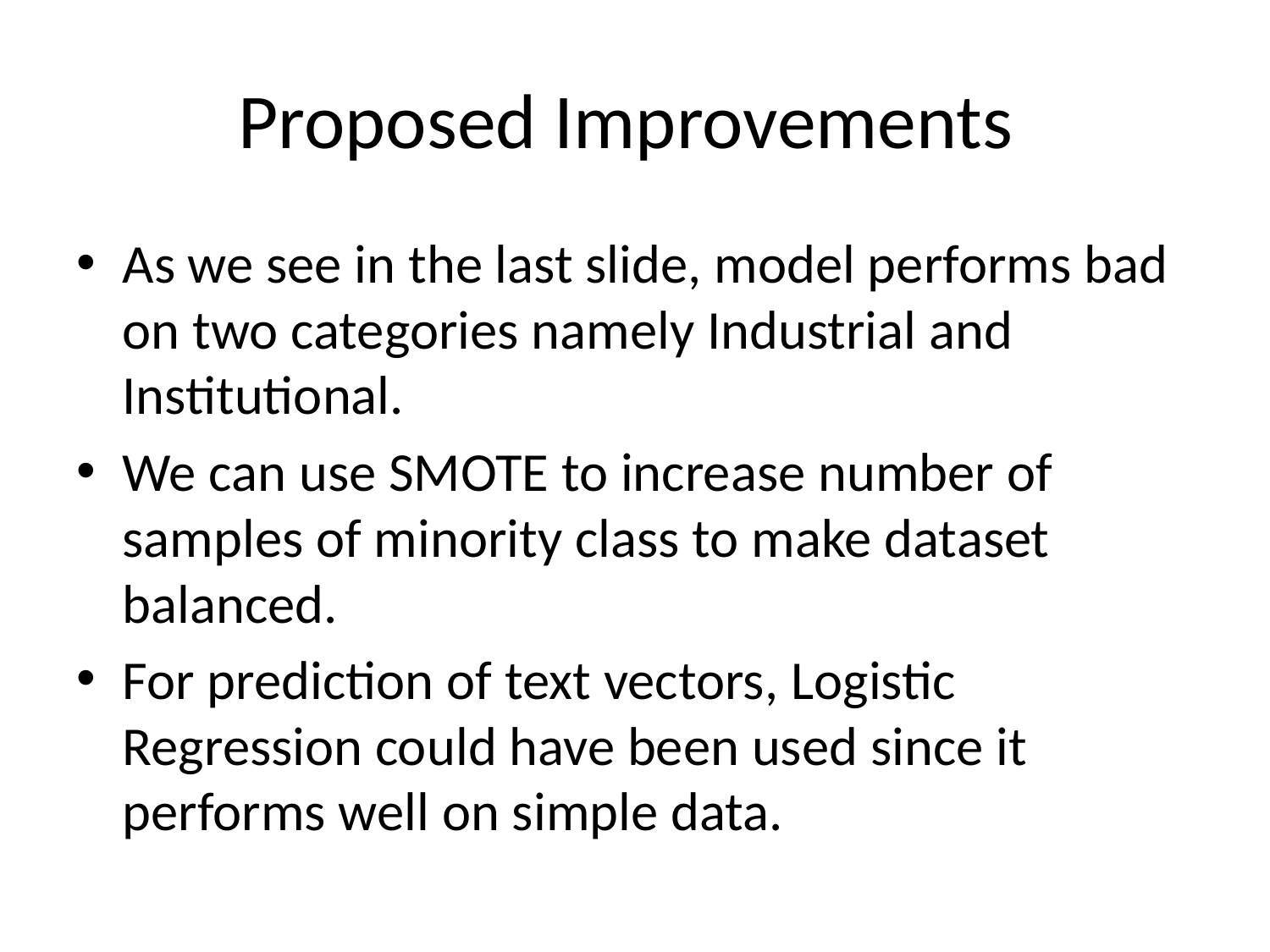

# Proposed Improvements
As we see in the last slide, model performs bad on two categories namely Industrial and Institutional.
We can use SMOTE to increase number of samples of minority class to make dataset balanced.
For prediction of text vectors, Logistic Regression could have been used since it performs well on simple data.